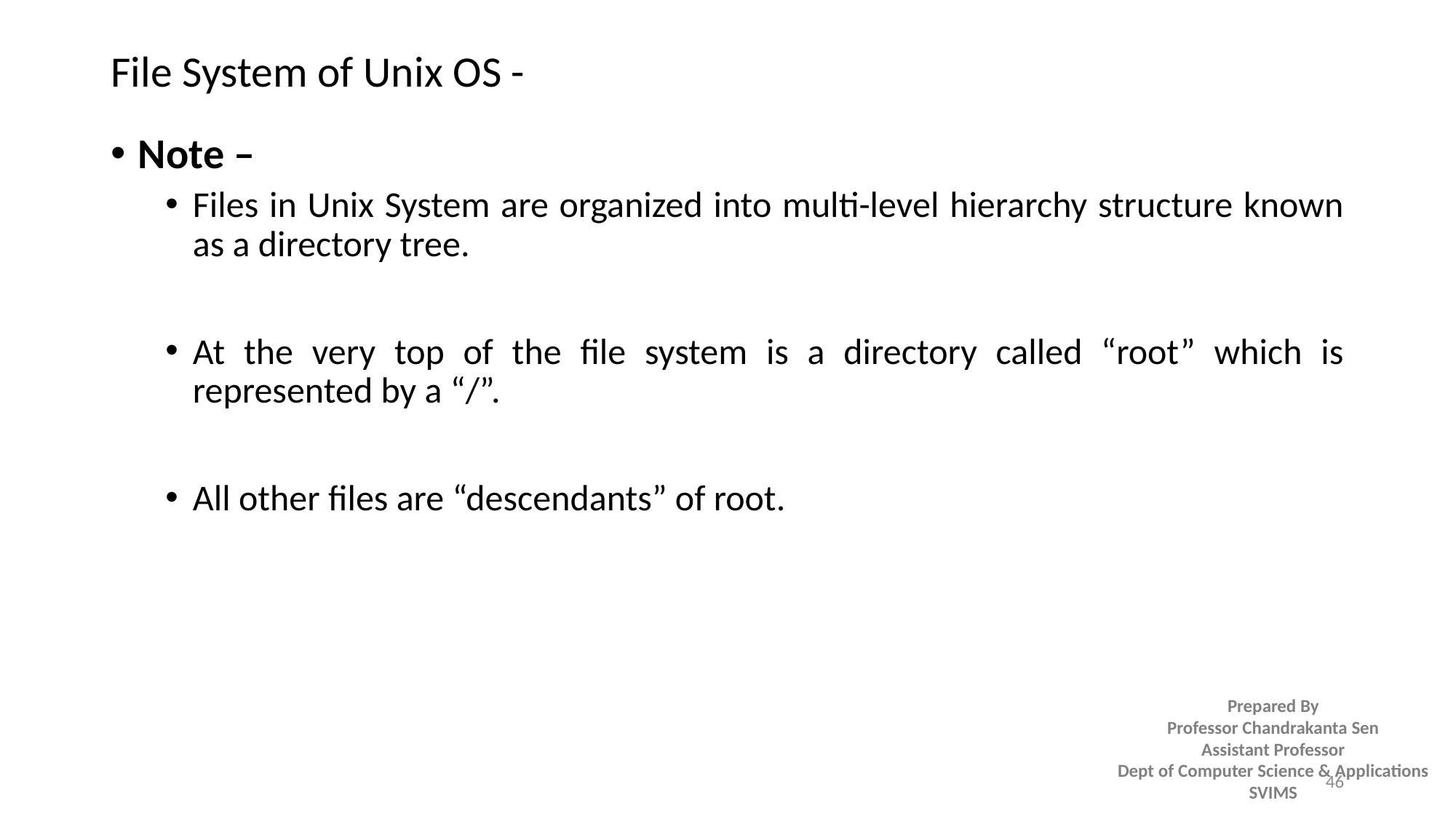

# File System of Unix OS -
Note –
Files in Unix System are organized into multi-level hierarchy structure known as a directory tree.

At the very top of the file system is a directory called “root” which is represented by a “/”.

All other files are “descendants” of root.
46